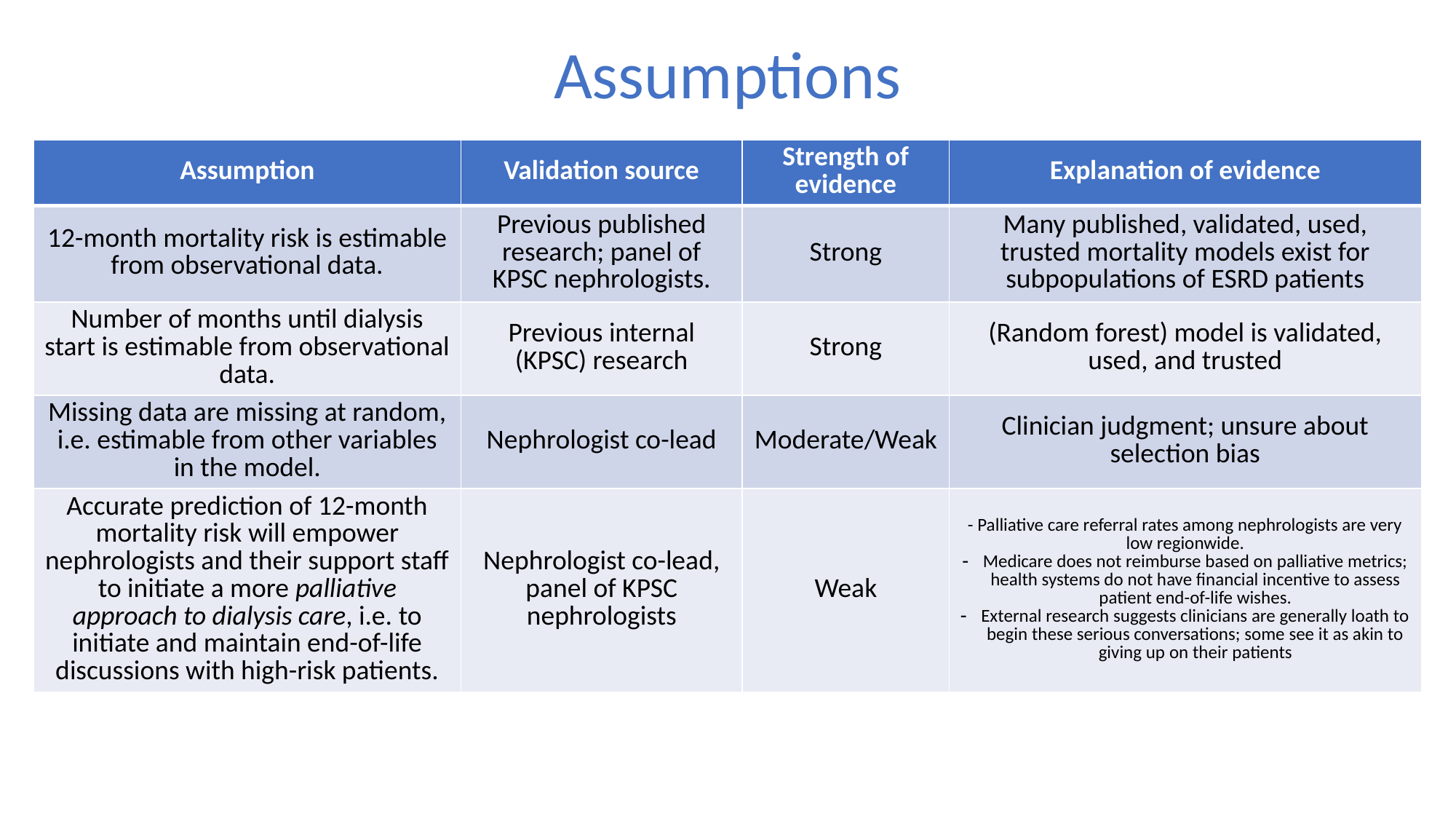

# Assumptions
| Assumption | Validation source | Strength of evidence | Explanation of evidence |
| --- | --- | --- | --- |
| 12-month mortality risk is estimable from observational data. | Previous published research; panel of KPSC nephrologists. | Strong | Many published, validated, used, trusted mortality models exist for subpopulations of ESRD patients |
| Number of months until dialysis start is estimable from observational data. | Previous internal (KPSC) research | Strong | (Random forest) model is validated, used, and trusted |
| Missing data are missing at random, i.e. estimable from other variables in the model. | Nephrologist co-lead | Moderate/Weak | Clinician judgment; unsure about selection bias |
| Accurate prediction of 12-month mortality risk will empower nephrologists and their support staff to initiate a more palliative approach to dialysis care, i.e. to initiate and maintain end-of-life discussions with high-risk patients. | Nephrologist co-lead, panel of KPSC nephrologists | Weak | - Palliative care referral rates among nephrologists are very low regionwide. Medicare does not reimburse based on palliative metrics; health systems do not have financial incentive to assess patient end-of-life wishes. External research suggests clinicians are generally loath to begin these serious conversations; some see it as akin to giving up on their patients |